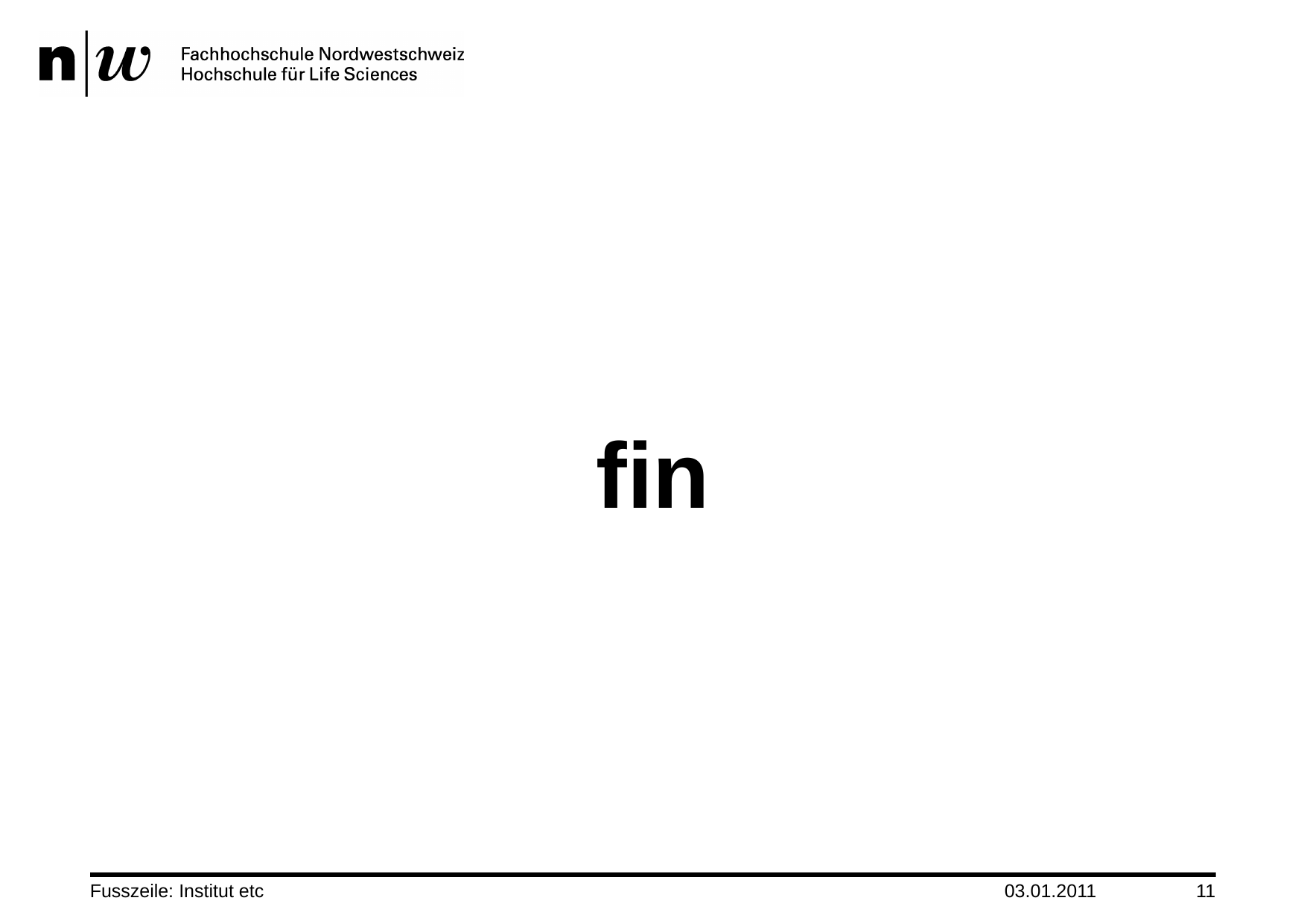

#

fin
Fusszeile: Institut etc
03.01.2011
11